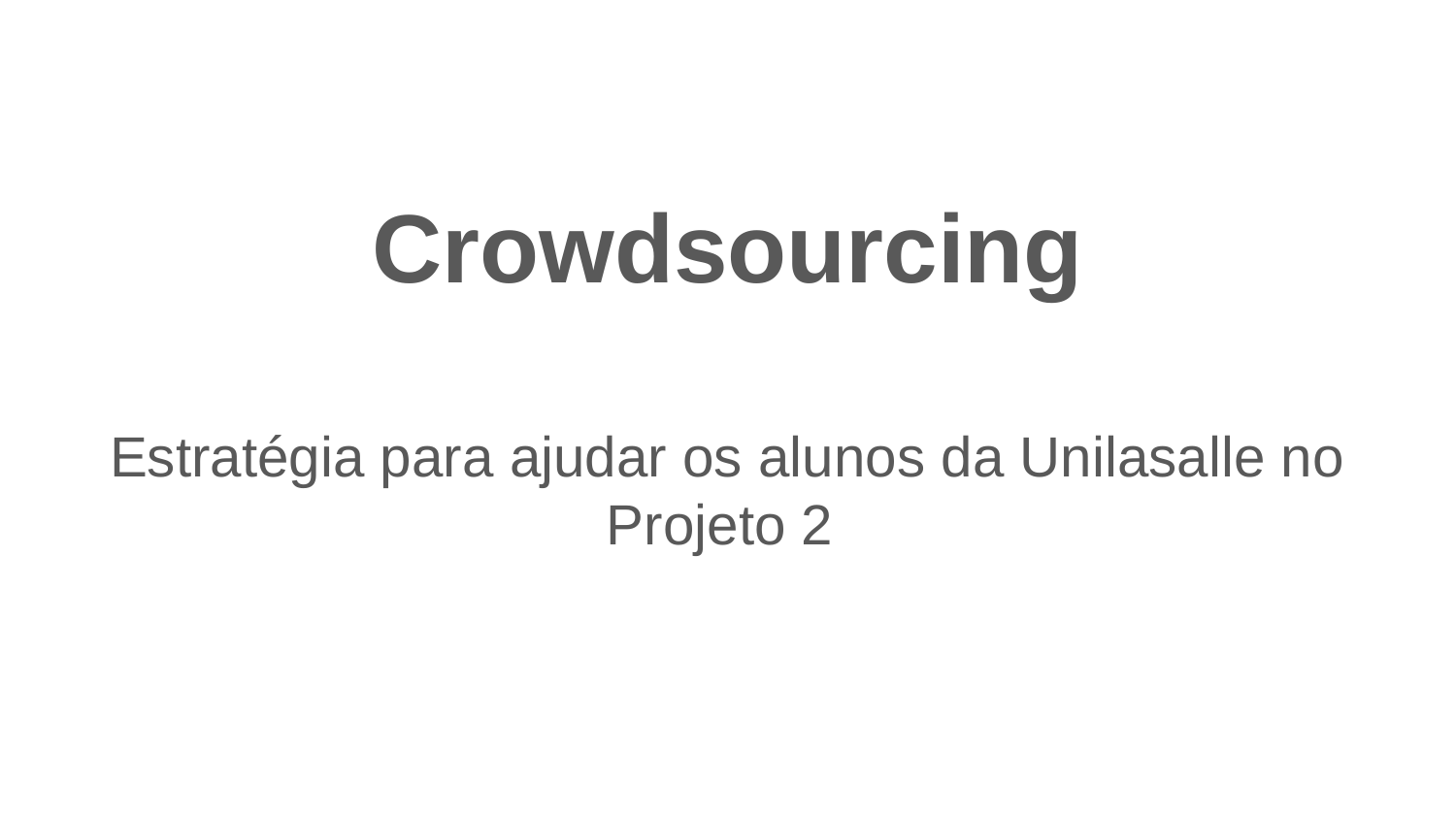

# Crowdsourcing
Estratégia para ajudar os alunos da Unilasalle no Projeto 2